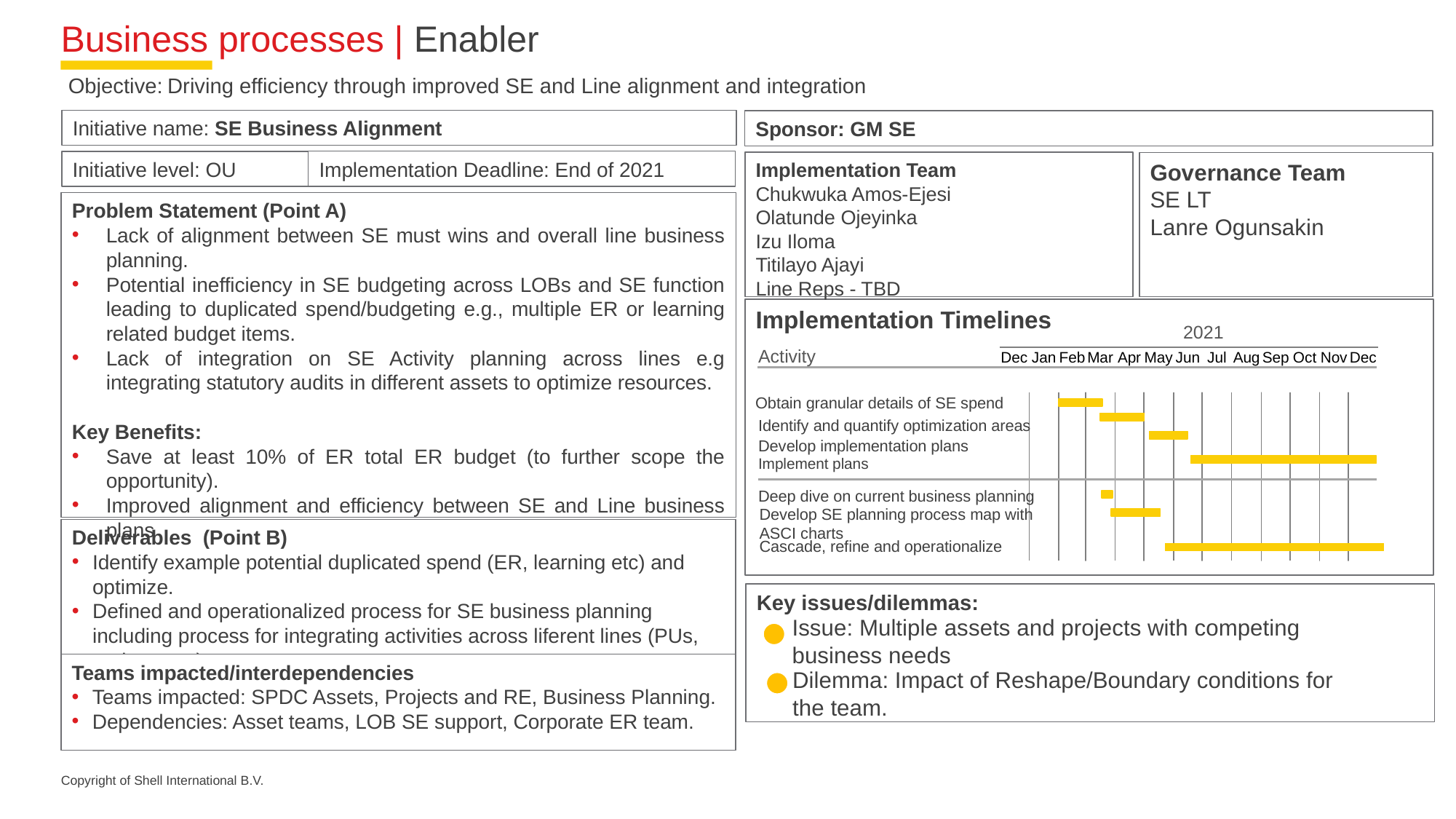

# Business processes | Enabler
Objective: Driving efficiency through improved SE and Line alignment and integration

Initiative name: SE Business Alignment
Implementation Deadline: End of 2021
Initiative level: OU
Problem Statement (Point A)
Lack of alignment between SE must wins and overall line business planning.
Potential inefficiency in SE budgeting across LOBs and SE function leading to duplicated spend/budgeting e.g., multiple ER or learning related budget items.
Lack of integration on SE Activity planning across lines e.g integrating statutory audits in different assets to optimize resources.

Key Benefits:
Save at least 10% of ER total ER budget (to further scope the opportunity).
Improved alignment and efficiency between SE and Line business plans
Deliverables  (Point B)
Identify example potential duplicated spend (ER, learning etc) and optimize.
Defined and operationalized process for SE business planning including process for integrating activities across liferent lines (PUs, projects etc).
Teams impacted/interdependencies
Teams impacted: SPDC Assets, Projects and RE, Business Planning.
Dependencies: Asset teams, LOB SE support, Corporate ER team.
Sponsor: GM SE
Implementation Team
Chukwuka Amos-Ejesi
Olatunde Ojeyinka
Izu Iloma
Titilayo Ajayi
Line Reps - TBD
Governance Team
SE LT
Lanre Ogunsakin

Implementation Timelines
2021
Dec
Jan
Feb
Mar
Apr
May
Jun
Jul
Aug
Sep
Oct
Nov
Dec
Activity
Obtain granular details of SE spend

Identify and quantify optimization areas

Develop implementation plans
Implement plans

Deep dive on current business planning

Develop SE planning process map with
ASCI charts

Cascade, refine and operationalize

Key issues/dilemmas:
Issue: Multiple assets and projects with competing business needs

Dilemma: Impact of Reshape/Boundary conditions for the team.